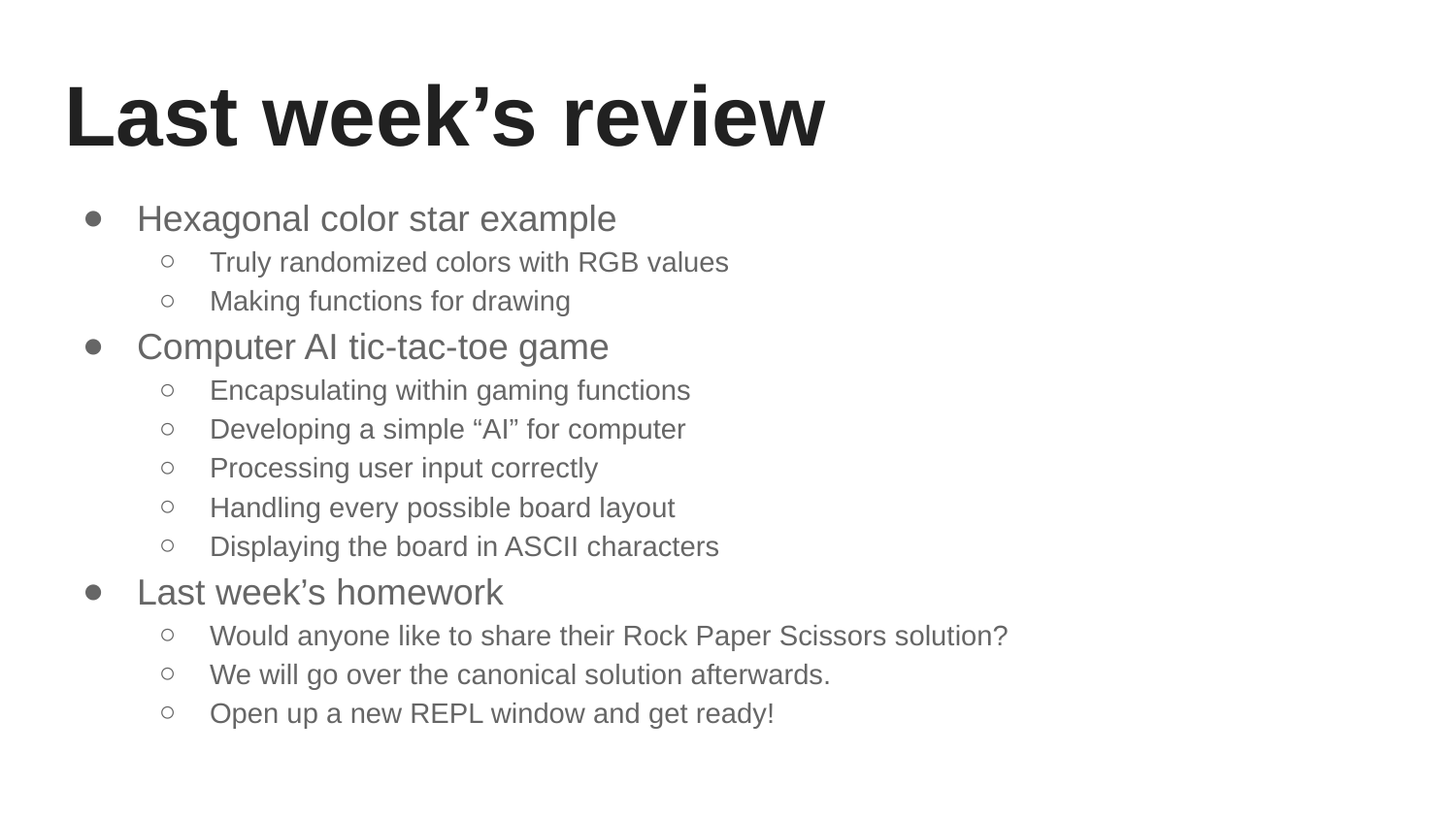

# Last week’s review
Hexagonal color star example
Truly randomized colors with RGB values
Making functions for drawing
Computer AI tic-tac-toe game
Encapsulating within gaming functions
Developing a simple “AI” for computer
Processing user input correctly
Handling every possible board layout
Displaying the board in ASCII characters
Last week’s homework
Would anyone like to share their Rock Paper Scissors solution?
We will go over the canonical solution afterwards.
Open up a new REPL window and get ready!